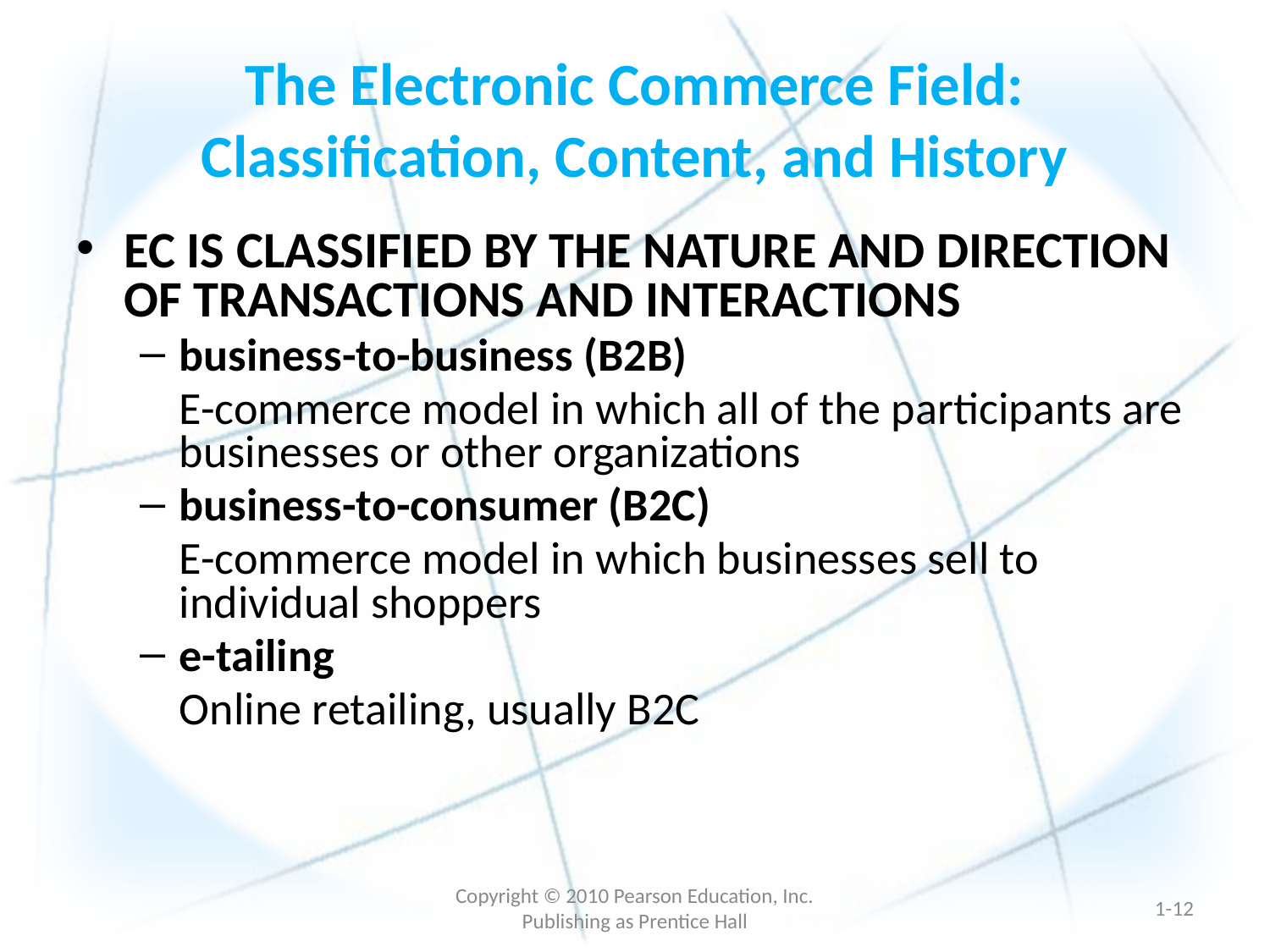

# The Electronic Commerce Field: Classification, Content, and History
EC IS CLASSIFIED BY THE NATURE AND DIRECTION OF TRANSACTIONS AND INTERACTIONS
business-to-business (B2B)
	E-commerce model in which all of the participants are businesses or other organizations
business-to-consumer (B2C)
	E-commerce model in which businesses sell to individual shoppers
e-tailing
	Online retailing, usually B2C
Copyright © 2010 Pearson Education, Inc. Publishing as Prentice Hall
1-12